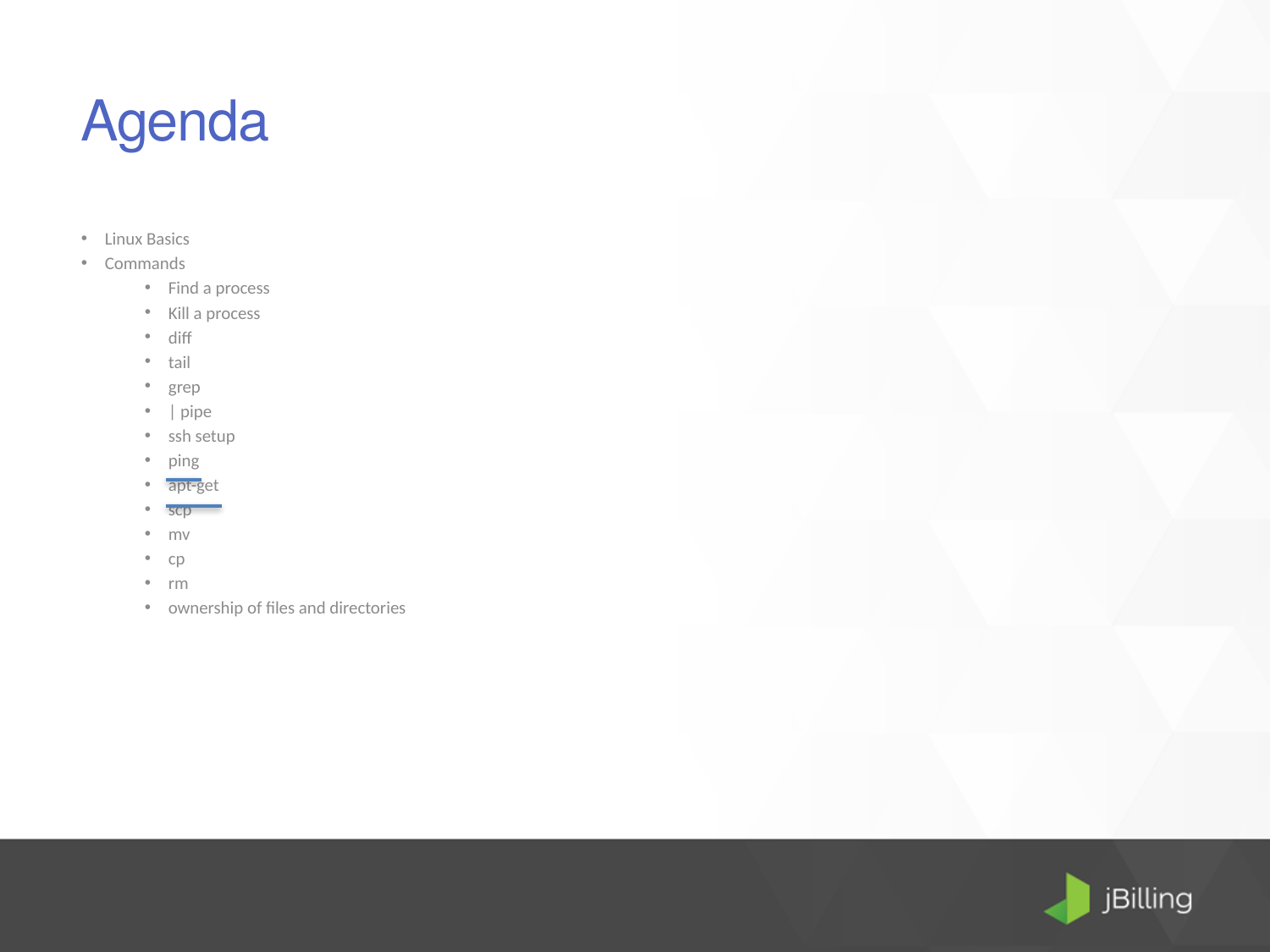

# Agenda
Linux Basics
Commands
Find a process
Kill a process
diff
tail
grep
| pipe
ssh setup
ping
apt-get
scp
mv
cp
rm
ownership of files and directories